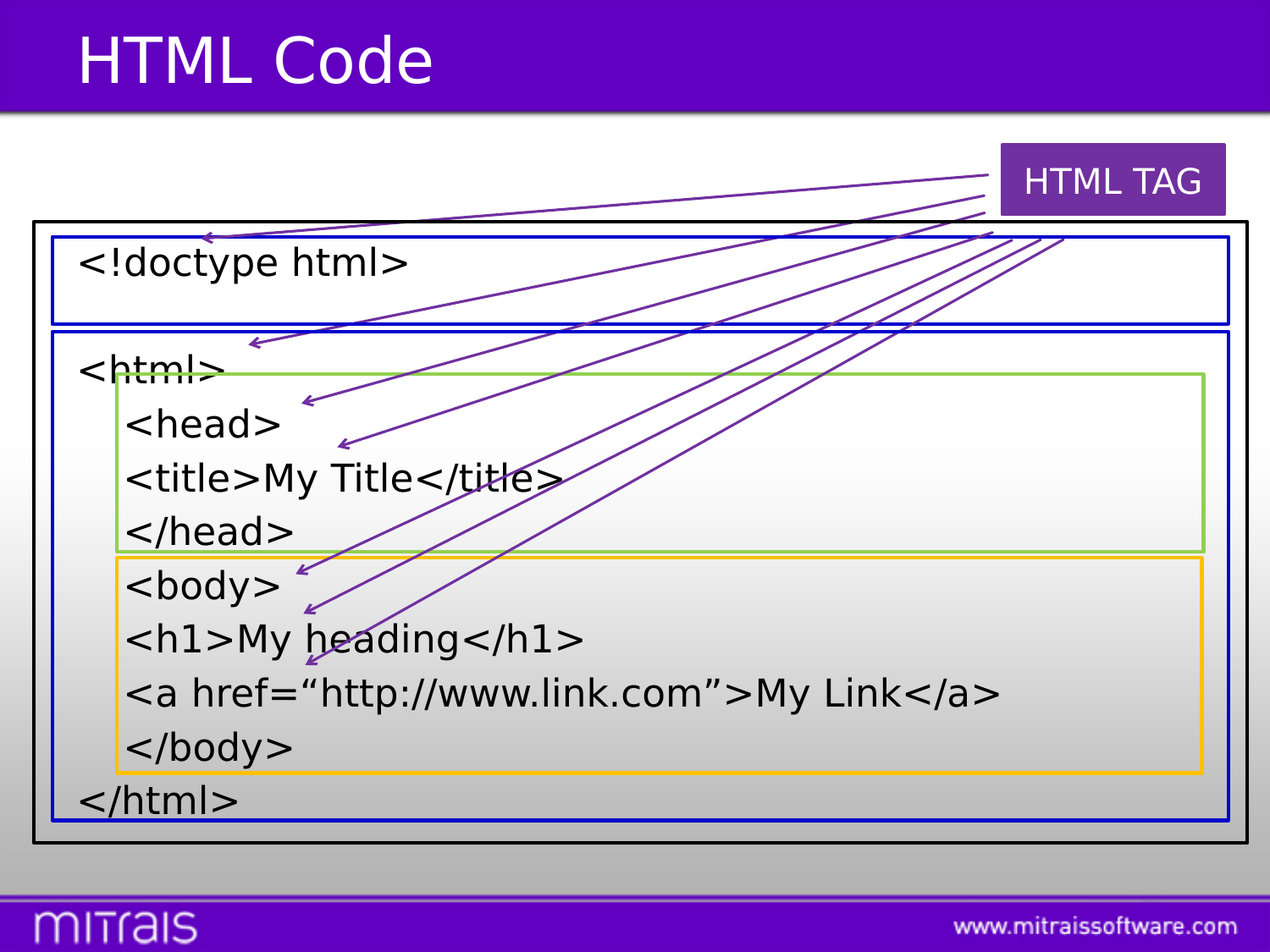

# HTML Code

<!doctype html>

<html>
	<head>
		<title>My Title</title>
	</head>
	<body>
		<h1>My heading</h1>
		<a href=“http://www.link.com”>My Link</a>
	</body>
</html>

HTML TAG